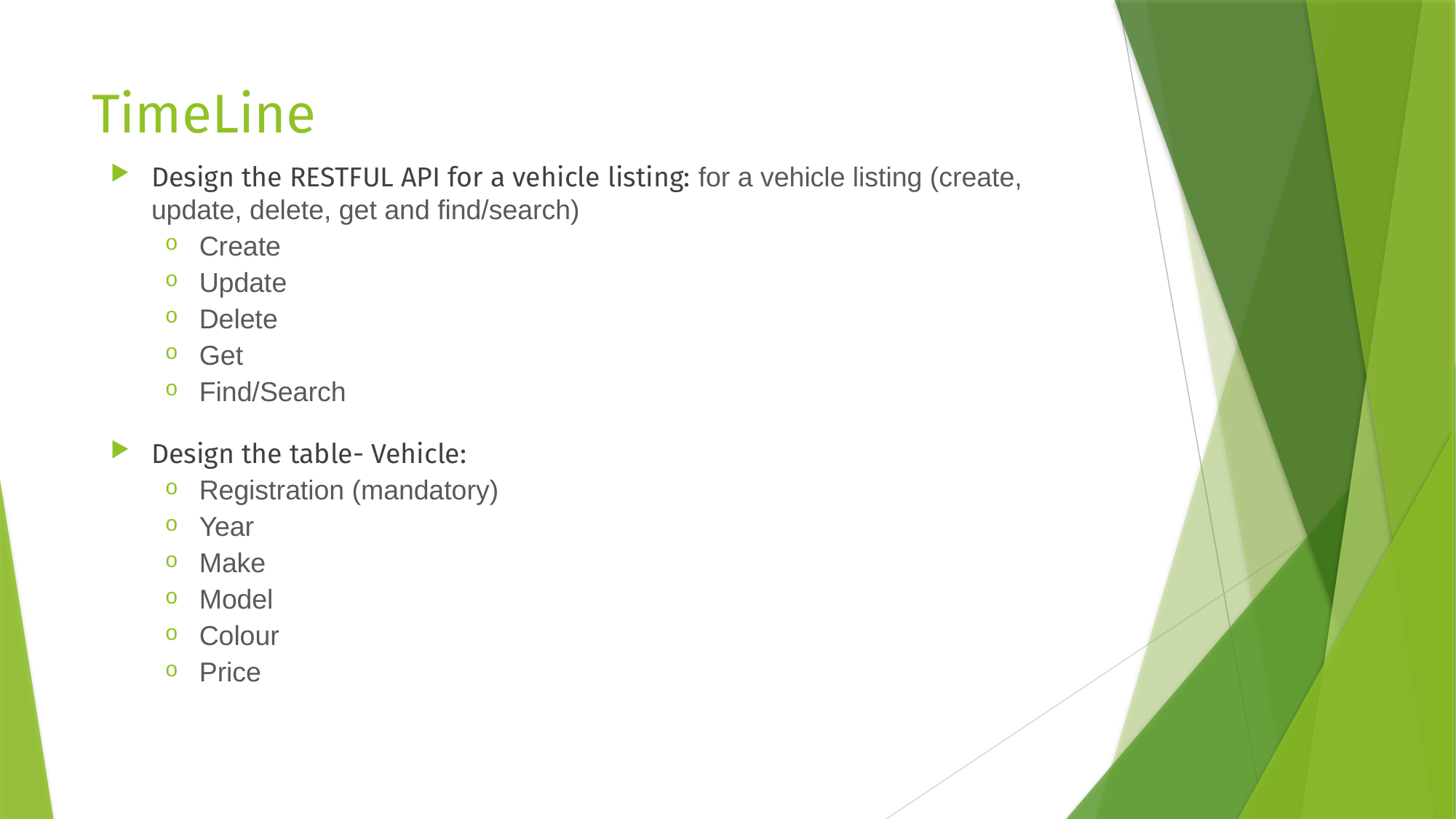

# TimeLine
Design the RESTFUL API for a vehicle listing: for a vehicle listing (create, update, delete, get and find/search)
Create
Update
Delete
Get
Find/Search

Design the table- Vehicle:
Registration (mandatory)
Year
Make
Model
Colour
Price